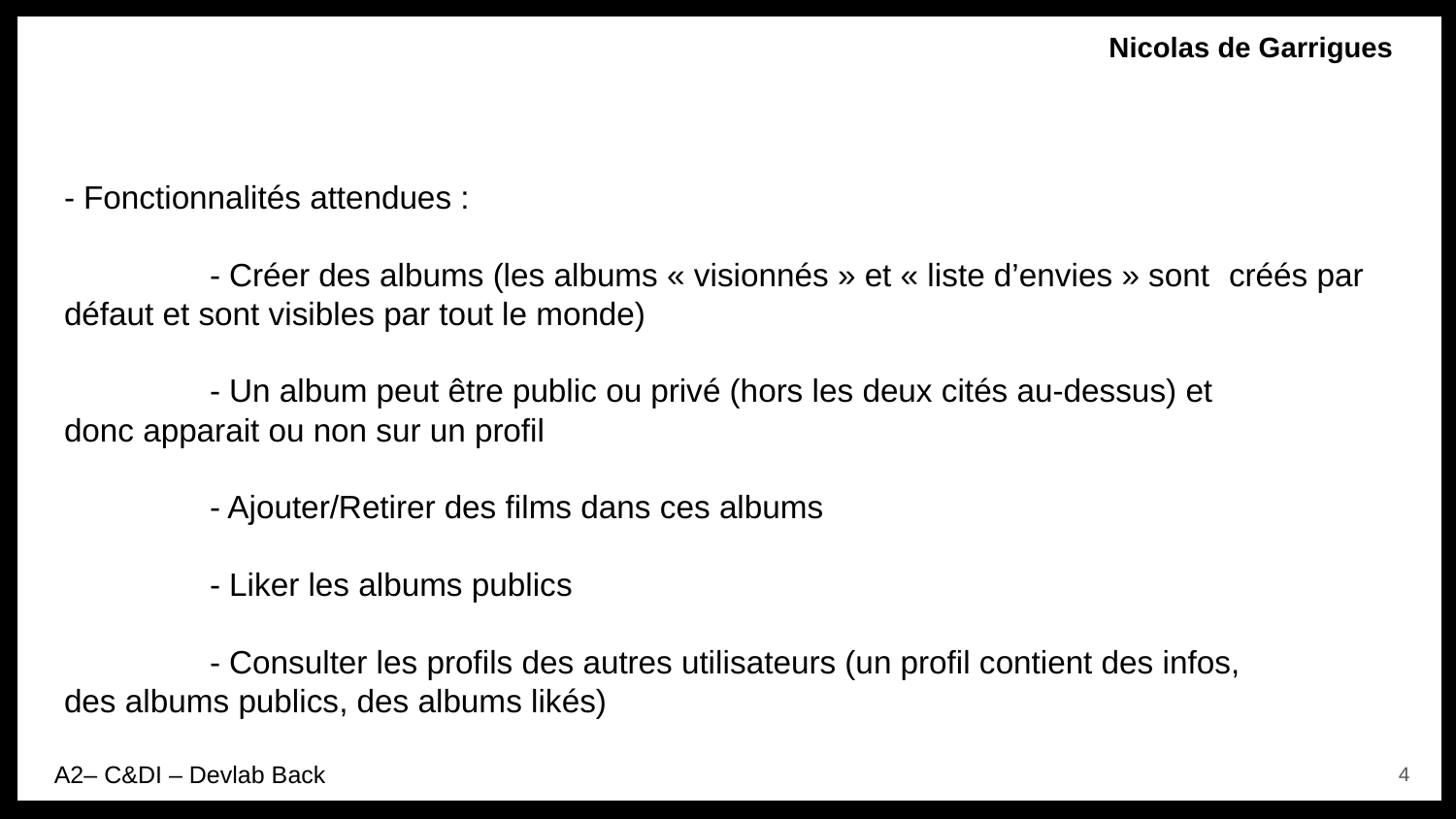

# - Fonctionnalités attendues : - Créer des albums (les albums « visionnés » et « liste d’envies » sont 	créés par défaut et sont visibles par tout le monde) - Un album peut être public ou privé (hors les deux cités au-dessus) et 		donc apparait ou non sur un profil - Ajouter/Retirer des films dans ces albums - Liker les albums publics - Consulter les profils des autres utilisateurs (un profil contient des infos, 	des albums publics, des albums likés)
4